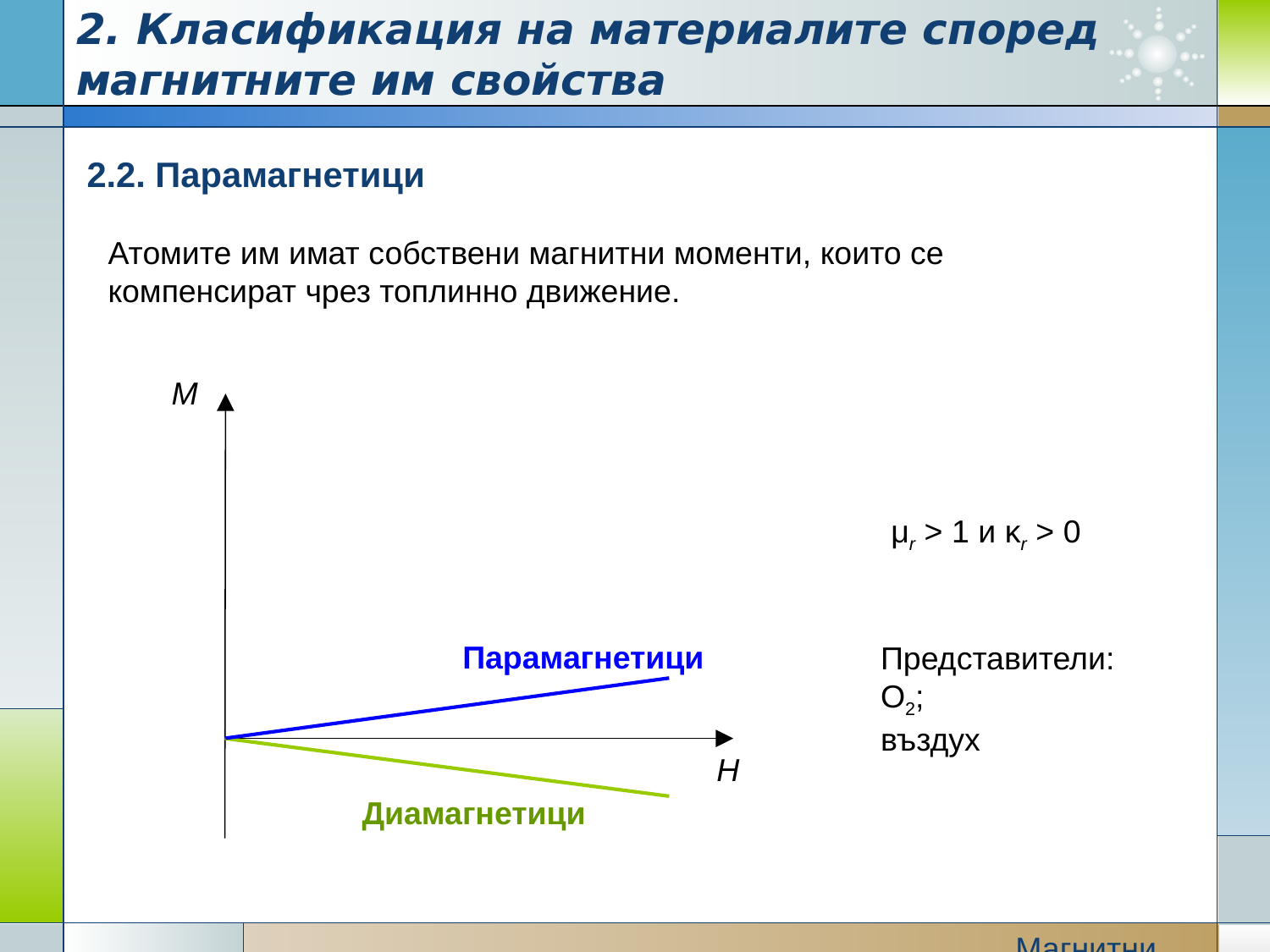

2. Класификация на материалите според магнитните им свойства
2.2. Парамагнетици
Атомите им имат собствени магнитни моменти, които се компенсират чрез топлинно движение.
M
H
Диамагнетици
μr > 1 и κr > 0
Парамагнетици
Представители:
O2;
въздух
Магнитни свойства